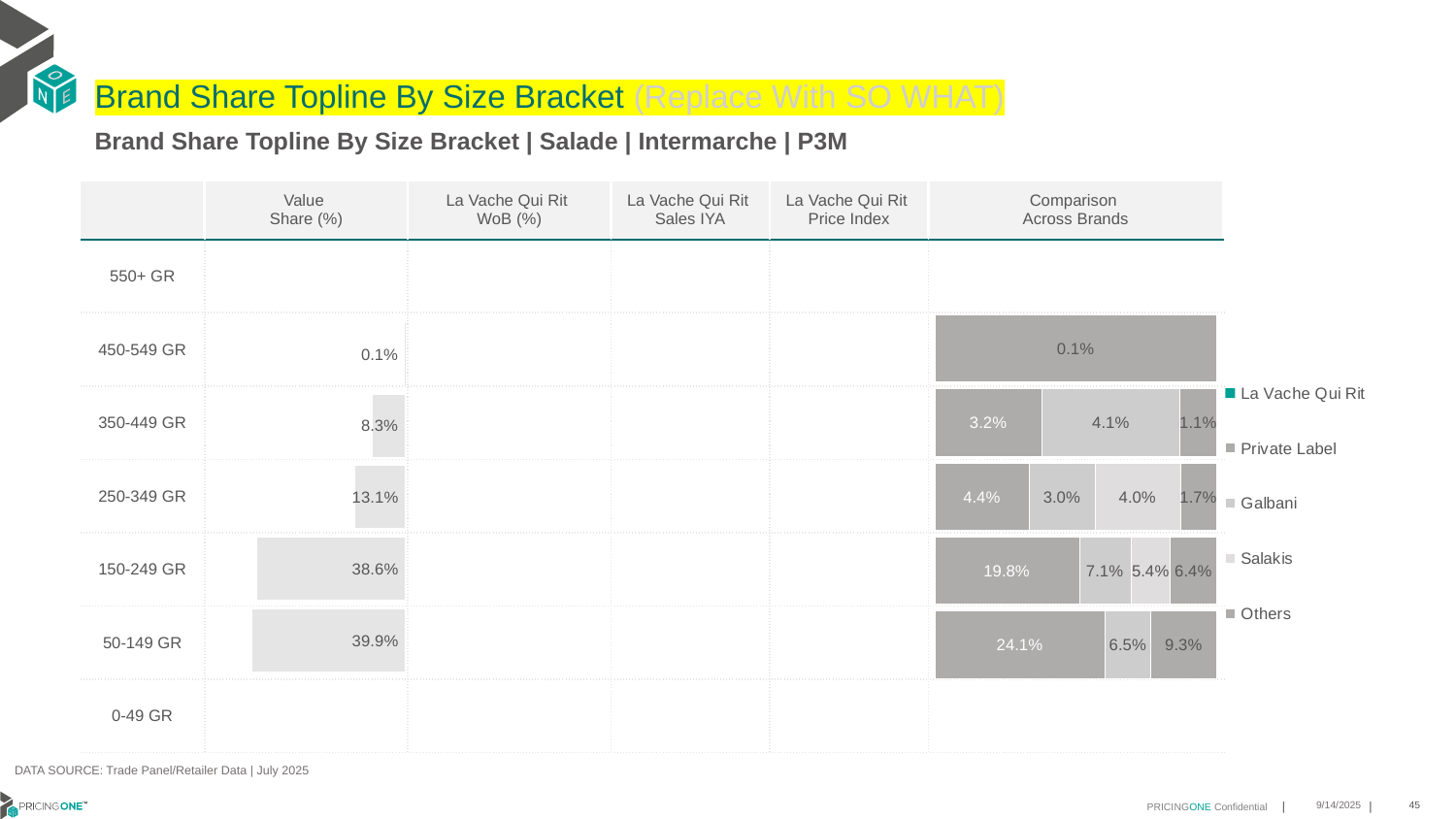

# Brand Share Topline By Size Bracket (Replace With SO WHAT)
Brand Share Topline By Size Bracket | Salade | Intermarche | P3M
|  | Value Share (%) | La Vache Qui Rit WoB (%) | La Vache Qui Rit Sales IYA | La Vache Qui Rit Price Index | Comparison Across Brands |
| --- | --- | --- | --- | --- | --- |
| 550+ GR |  |  |  |  |  |
| 450-549 GR |  |  |  |  |  |
| 350-449 GR |  |  |  |  |  |
| 250-349 GR |  |  |  |  |  |
| 150-249 GR |  |  |  |  |  |
| 50-149 GR |  |  |  |  |  |
| 0-49 GR |  |  |  |  |  |

### Chart

| Category | La Vache Qui Rit | Private Label | Galbani | Salakis | Others |
|---|---|---|---|---|---|
| 550+ GR | None | None | None | None | None |
| 450-549 GR | None | None | None | None | 0.0005081577628435521 |
| 350-449 GR | None | 0.03173991426427192 | 0.04070212963408349 | None | 0.010870772154215462 |
| 250-349 GR | None | 0.043716402377673984 | 0.030382577045142214 | 0.03961821170888163 | 0.016842774538535707 |
| 150-249 GR | None | 0.19798381364191134 | 0.07061914768867912 | 0.05420166632791264 | 0.06368014248790685 |
| 50-149 GR | None | 0.24070235046383956 | 0.06492019061240953 | None | 0.0930503753812007 |
| 0-49 GR | None | None | None | None | None |

### Chart

| Category | Value Share |
|---|---|
|  | None |

### Chart

| Category | Brand WoB % |
|---|---|
|  | None |
DATA SOURCE: Trade Panel/Retailer Data | July 2025

9/14/2025
45